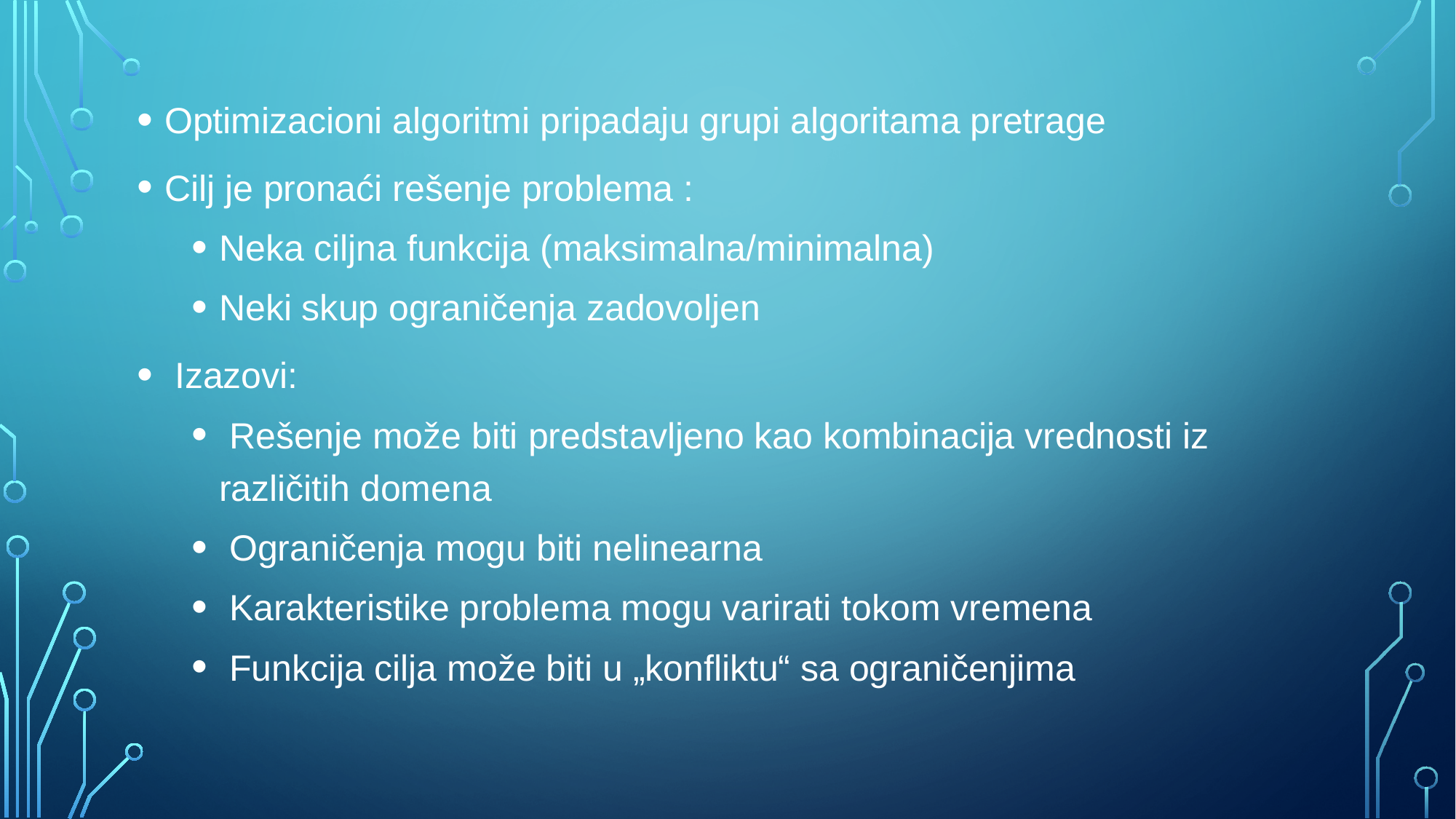

Optimizacioni algoritmi pripadaju grupi algoritama pretrage
Cilj je pronaći rešenje problema :
Neka ciljna funkcija (maksimalna/minimalna)
Neki skup ograničenja zadovoljen
 Izazovi:
 Rešenje može biti predstavljeno kao kombinacija vrednosti iz različitih domena
 Ograničenja mogu biti nelinearna
 Karakteristike problema mogu varirati tokom vremena
 Funkcija cilja može biti u „konfliktu“ sa ograničenjima